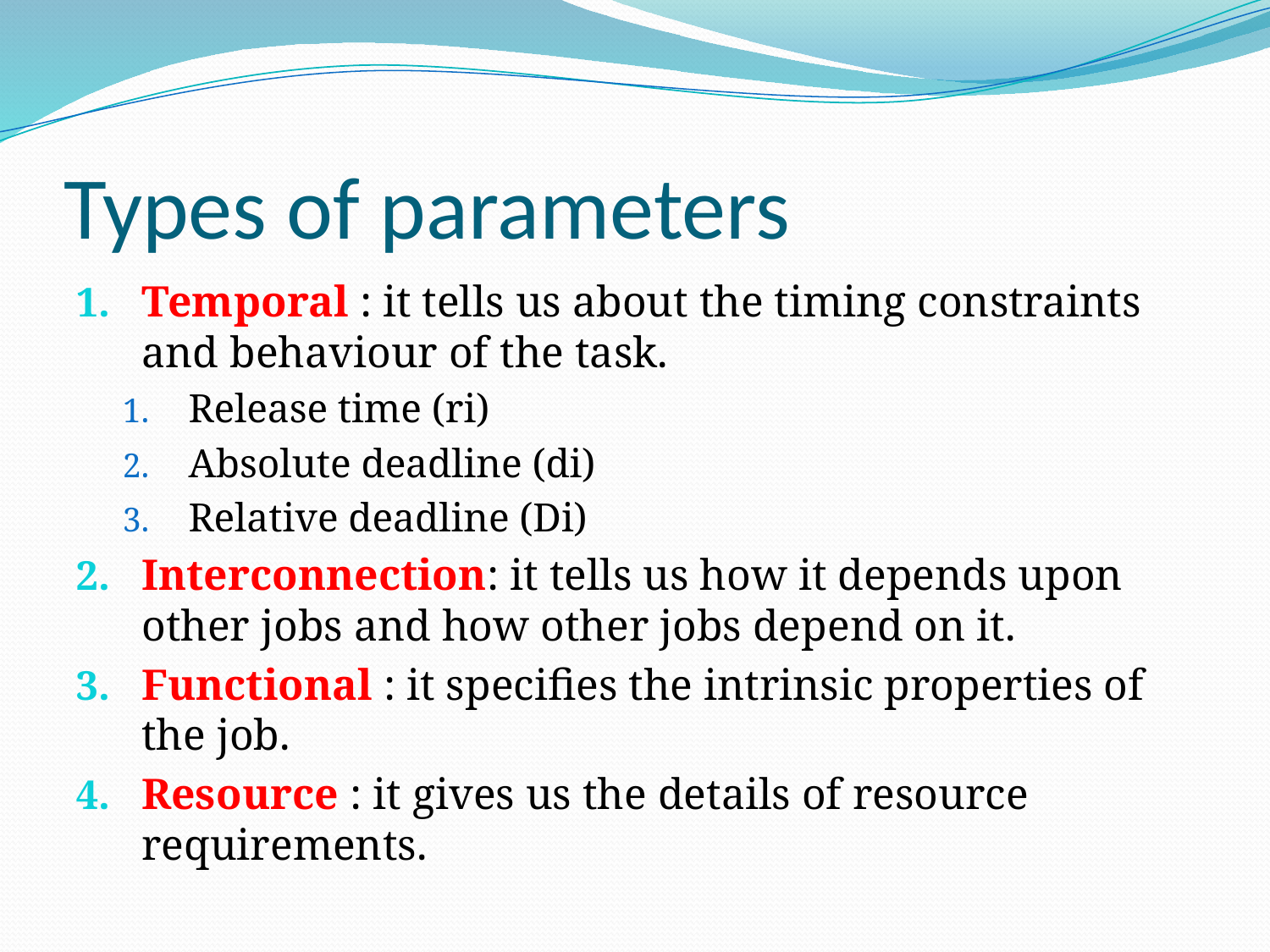

# Types of parameters
Temporal : it tells us about the timing constraints and behaviour of the task.
Release time (ri)
Absolute deadline (di)
Relative deadline (Di)
Interconnection: it tells us how it depends upon other jobs and how other jobs depend on it.
Functional : it specifies the intrinsic properties of the job.
Resource : it gives us the details of resource requirements.